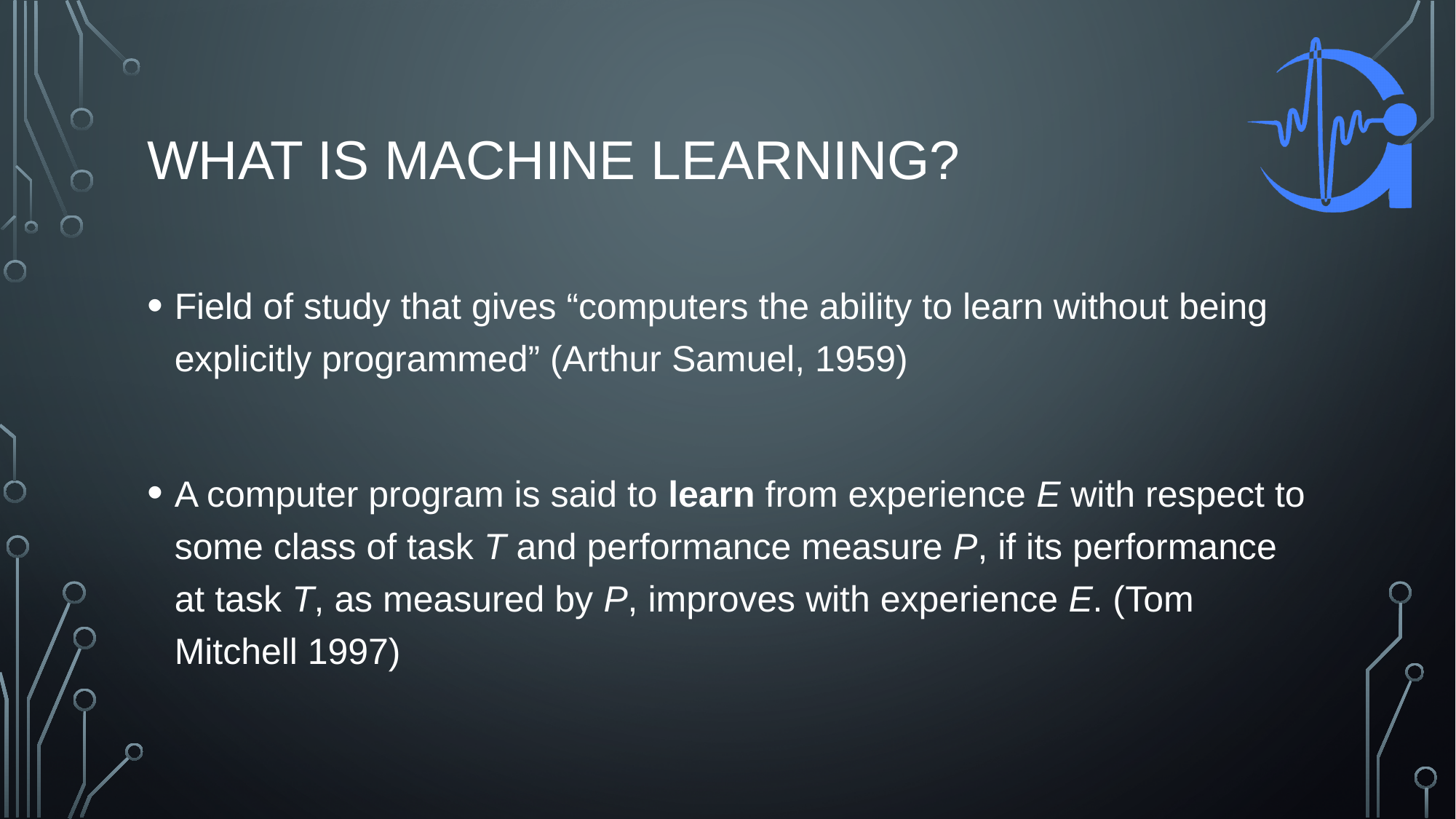

# What is MACHINE LEARNING?
Field of study that gives “computers the ability to learn without being explicitly programmed” (Arthur Samuel, 1959)

A computer program is said to learn from experience E with respect to some class of task T and performance measure P, if its performance at task T, as measured by P, improves with experience E. (Tom Mitchell 1997)